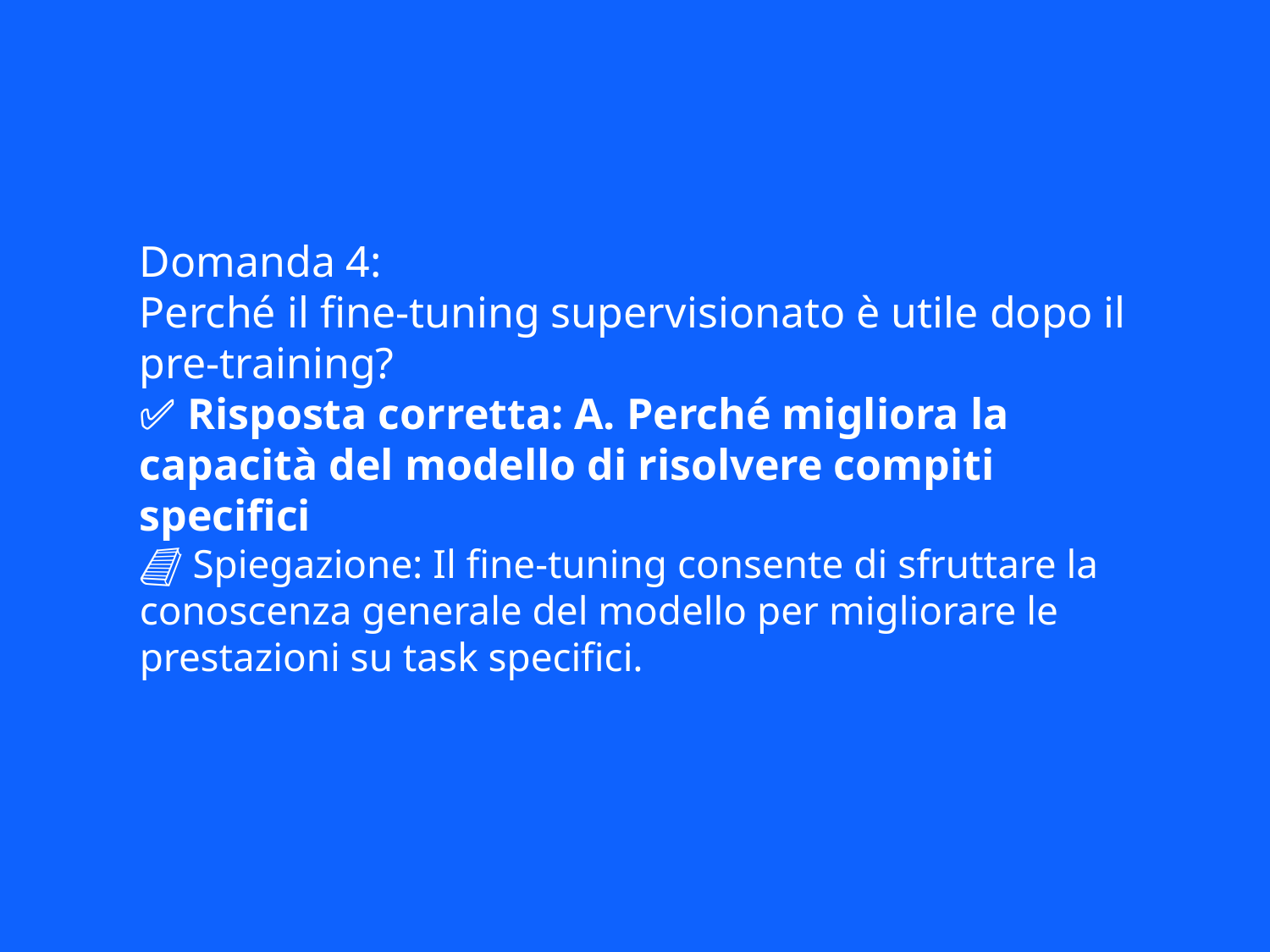

Domanda 4:
Perché il fine-tuning supervisionato è utile dopo il pre-training?
✅ Risposta corretta: A. Perché migliora la capacità del modello di risolvere compiti specifici
📘 Spiegazione: Il fine-tuning consente di sfruttare la conoscenza generale del modello per migliorare le prestazioni su task specifici.